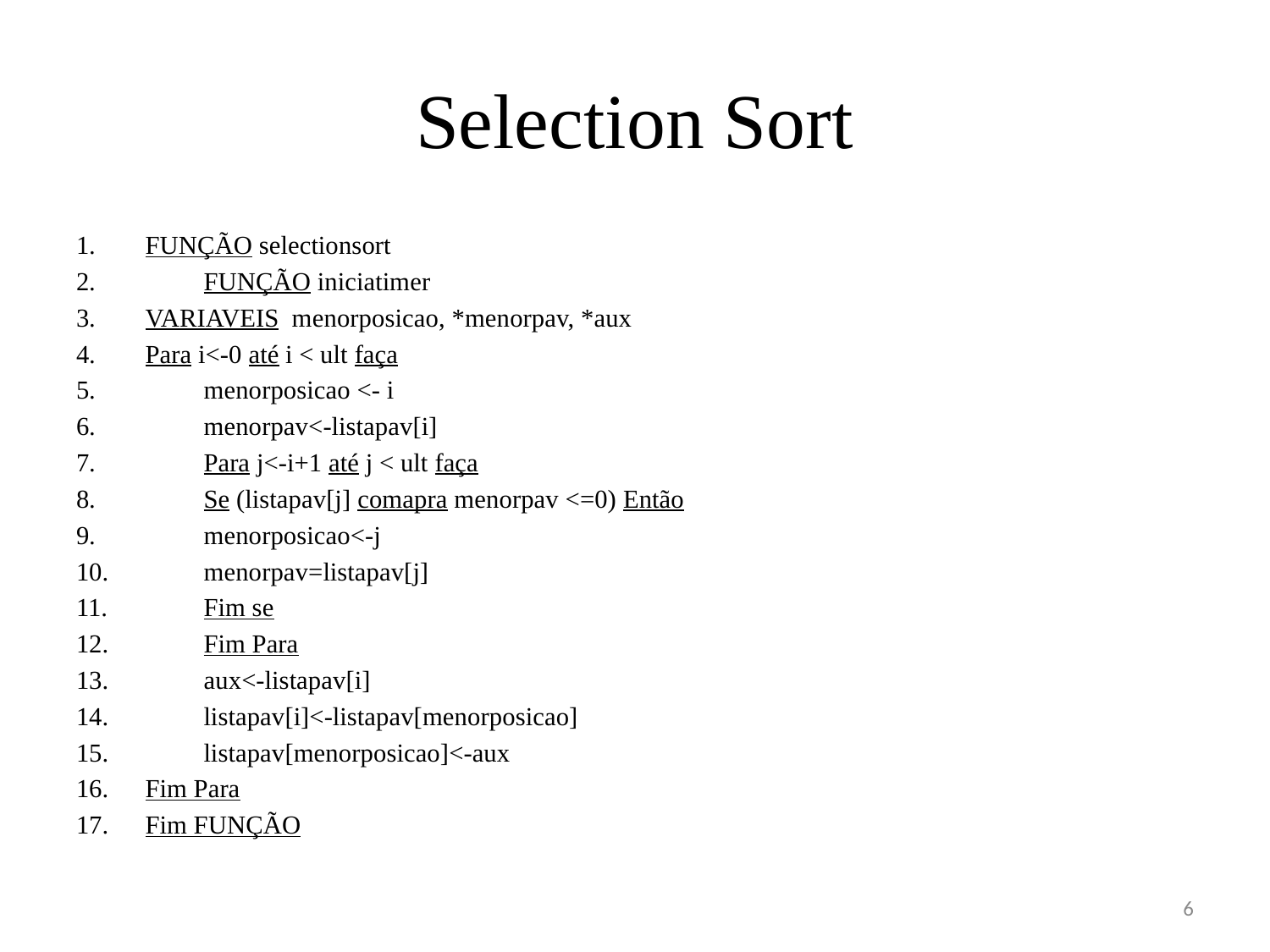

# Selection Sort
FUNÇÃO selectionsort
	FUNÇÃO iniciatimer
VARIAVEIS  menorposicao, *menorpav, *aux
Para i<-0 até i < ult faça
	menorposicao <- i
	menorpav<-listapav[i]
	Para j<-i+1 até j < ult faça
		Se (listapav[j] comapra menorpav <=0) Então
		menorposicao<-j
		menorpav=listapav[j]
		Fim se
	Fim Para
	aux<-listapav[i]
	listapav[i]<-listapav[menorposicao]
	listapav[menorposicao]<-aux
Fim Para
Fim FUNÇÃO

6